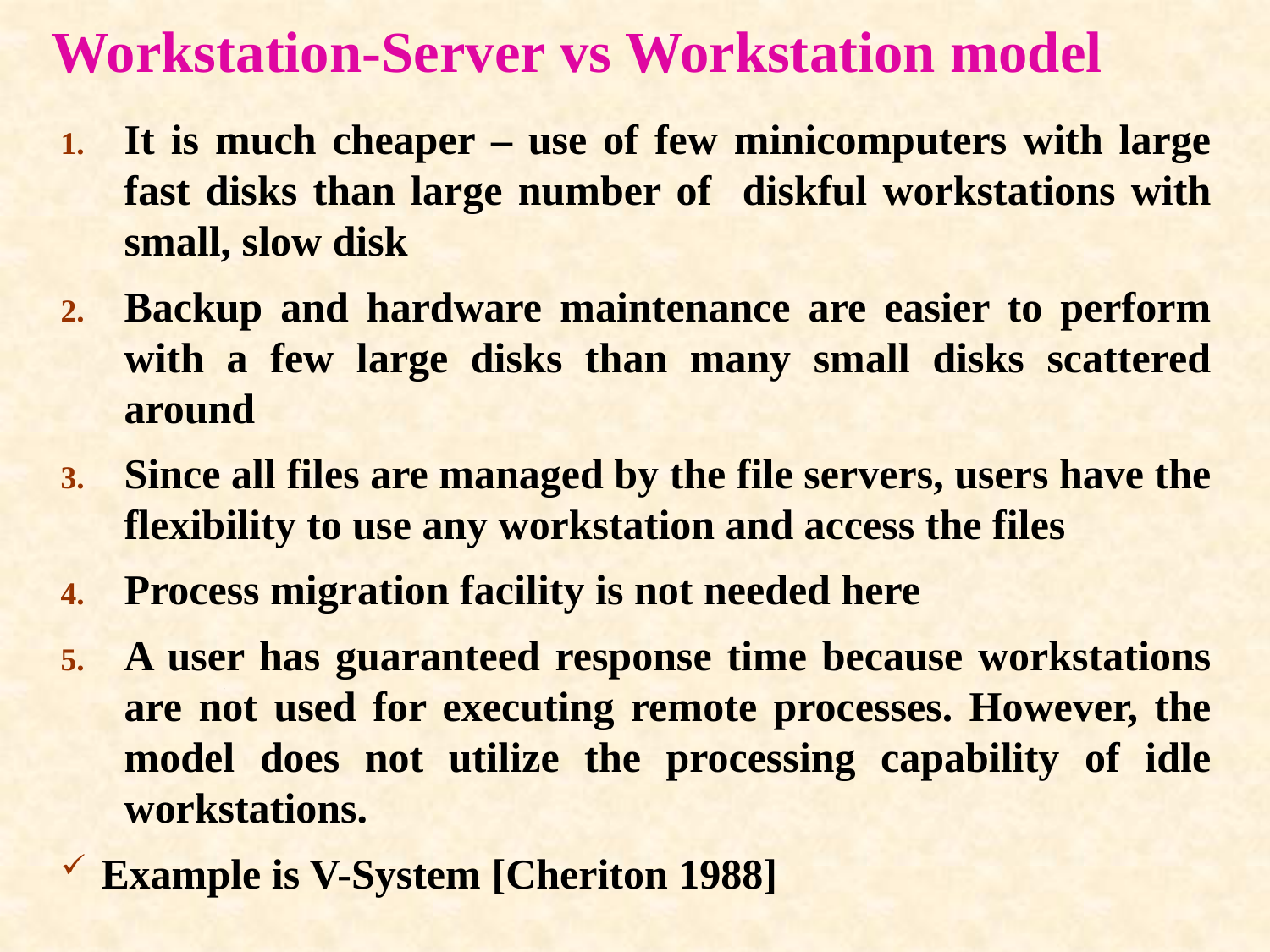

# Workstation-Server vs Workstation model
It is much cheaper – use of few minicomputers with large fast disks than large number of  diskful workstations with small, slow disk
Backup and hardware maintenance are easier to perform with a few large disks than many small disks scattered around
Since all files are managed by the file servers, users have the flexibility to use any workstation and access the files
Process migration facility is not needed here
A user has guaranteed response time because workstations are not used for executing remote processes. However, the model does not utilize the processing capability of idle workstations.
Example is V-System [Cheriton 1988]